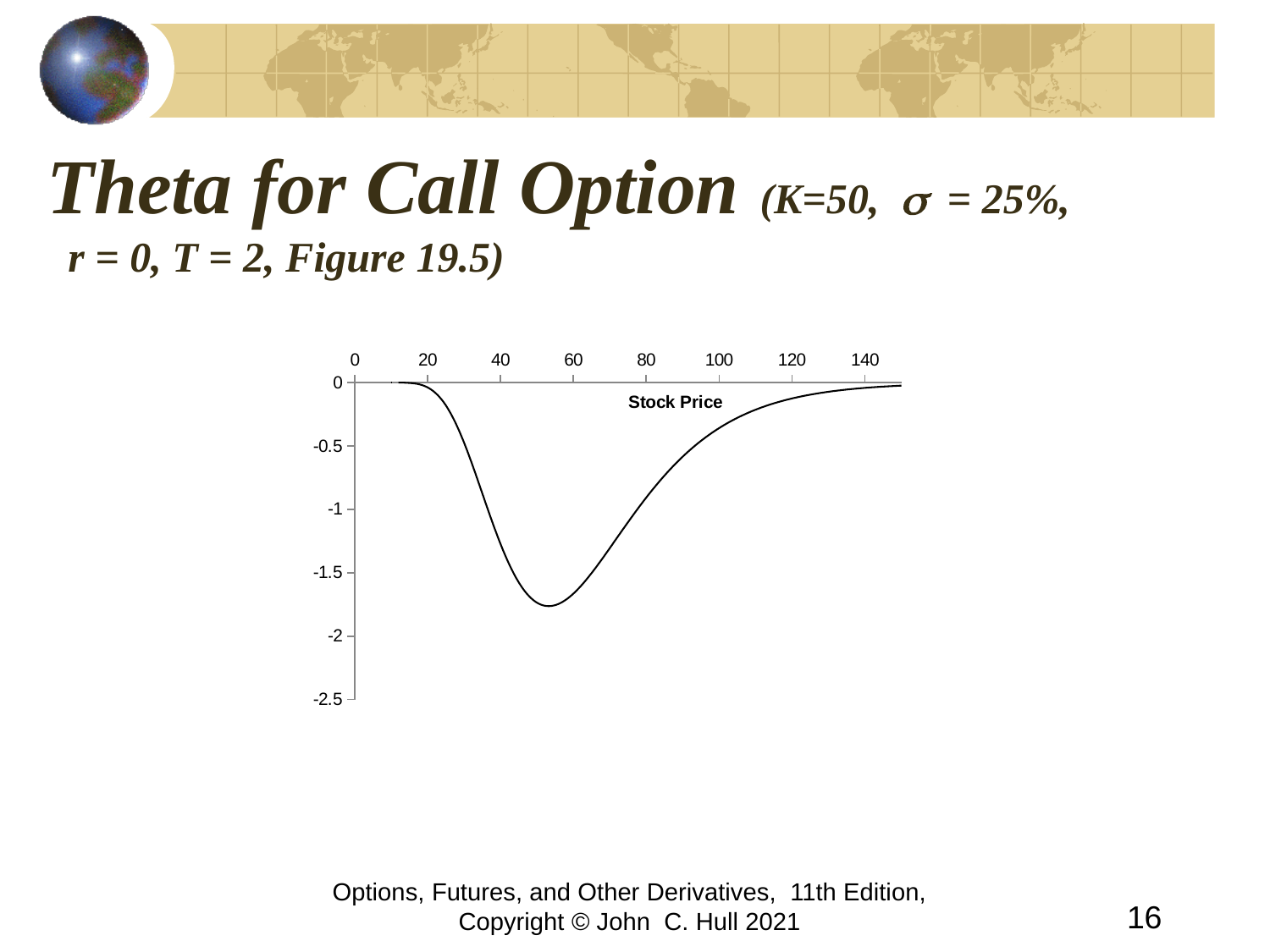

# Theta for Call Option (K=50,  σ = 25%,     r = 0, T = 2, Figure 19.5)

### Chart

| Category | Call Theta |
|---|---|
Options, Futures, and Other Derivatives,  11th Edition, Copyright © John  C. Hull 2021
16